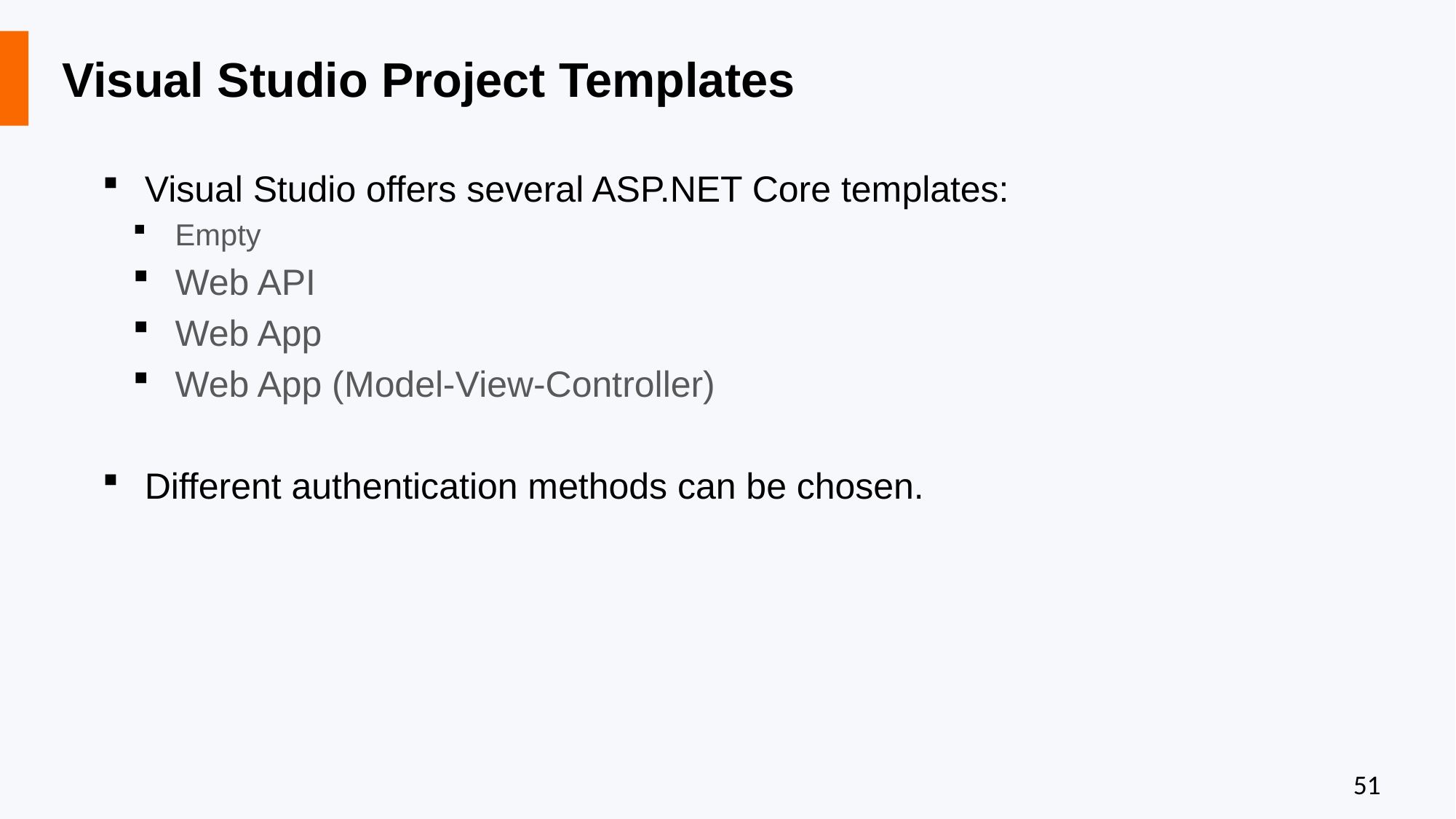

# Visual Studio Project Templates
Visual Studio offers several ASP.NET Core templates:
Empty
Web API
Web App
Web App (Model-View-Controller)

Different authentication methods can be chosen.